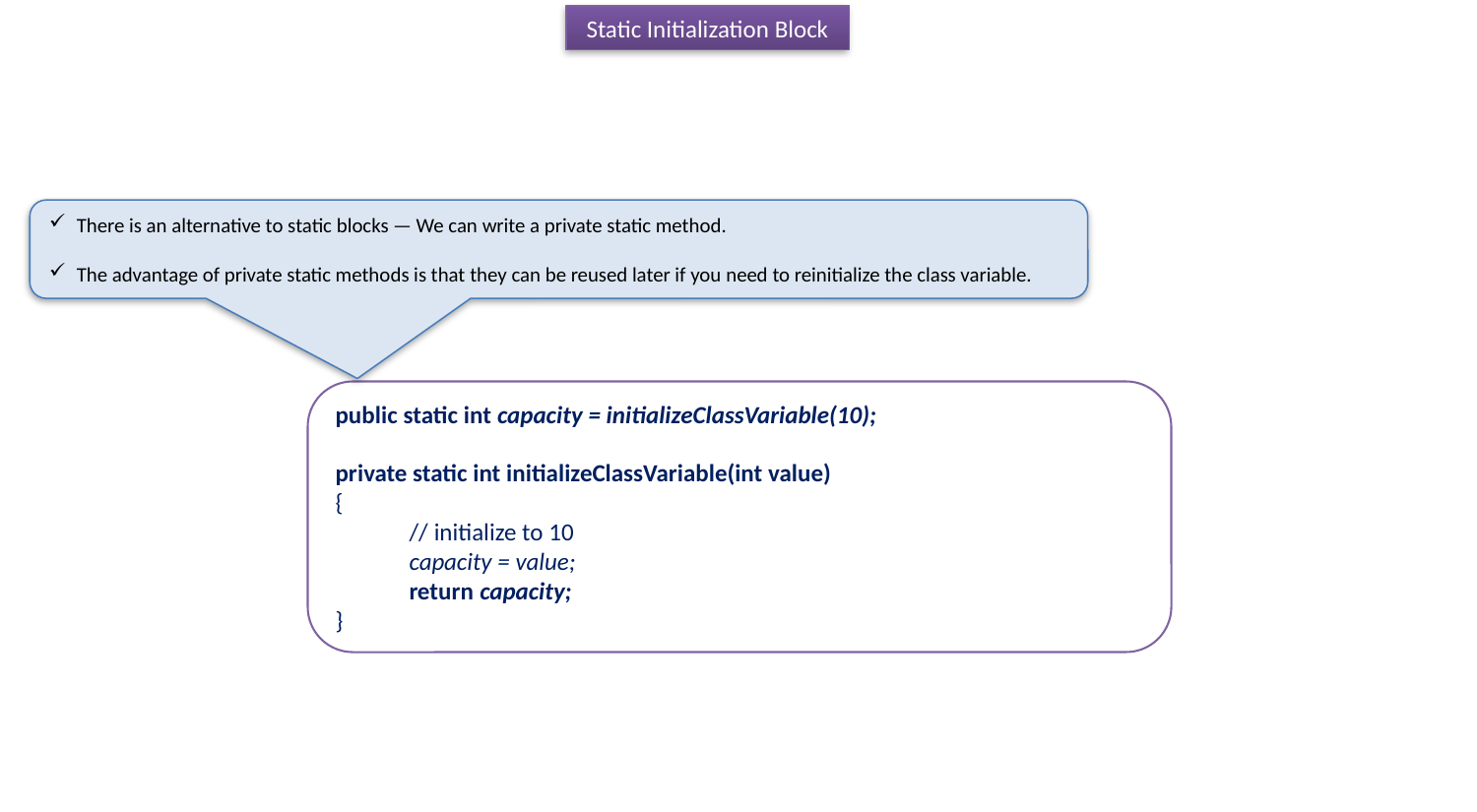

Static Initialization Block

There is an alternative to static blocks — We can write a private static method.

The advantage of private static methods is that they can be reused later if you need to reinitialize the class variable.
public static int capacity = initializeClassVariable(10);

private static int initializeClassVariable(int value)
{
// initialize to 10
capacity = value;
return capacity;
}